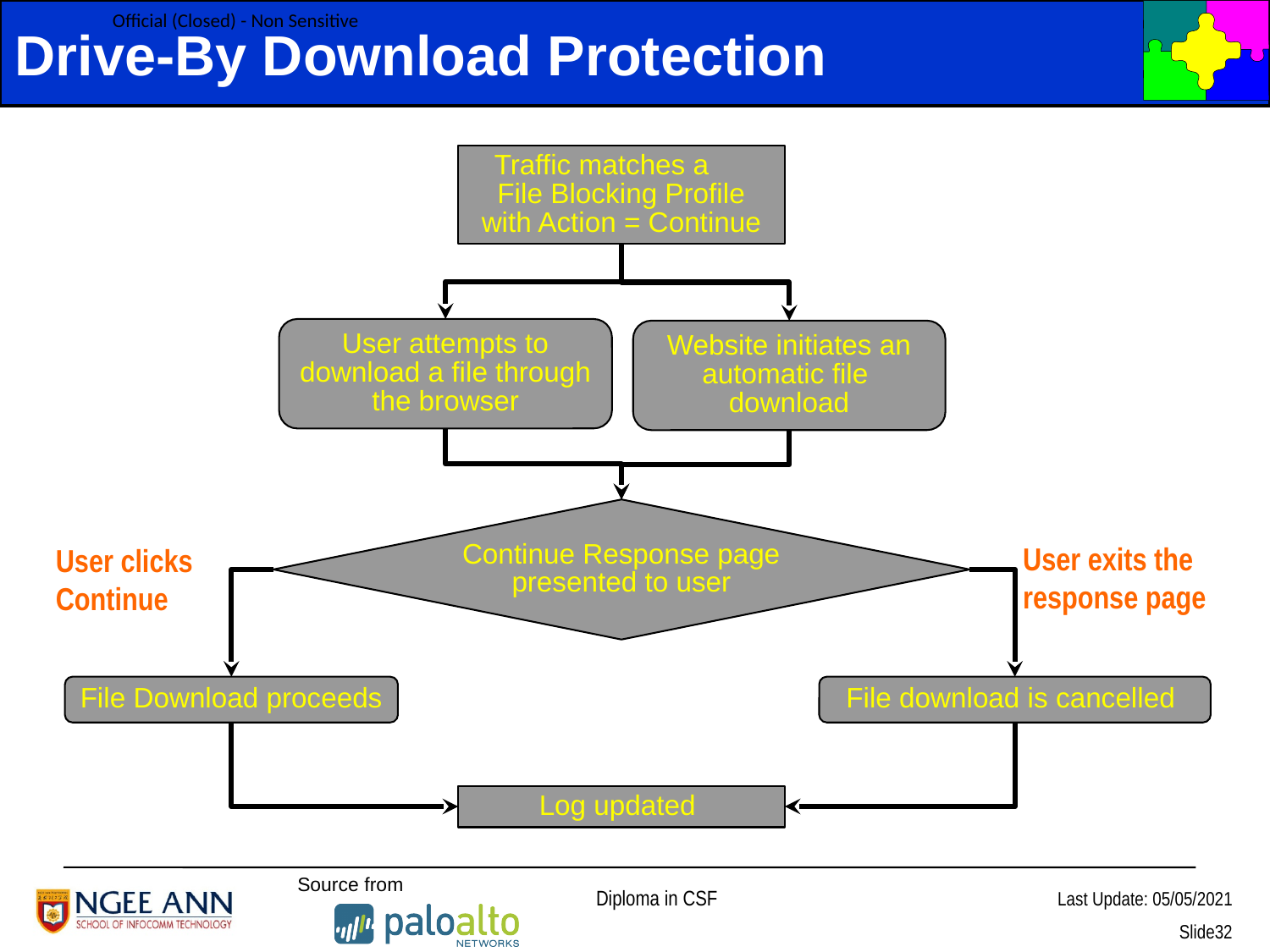

# Drive-By Download Protection
Traffic matches a      File Blocking Profile with Action = Continue
User attempts to download a file through the browser
Website initiates an automatic file  download
Continue Response page presented to user
User exits the response page
User clicks Continue
File Download proceeds
File download is cancelled
Log updated